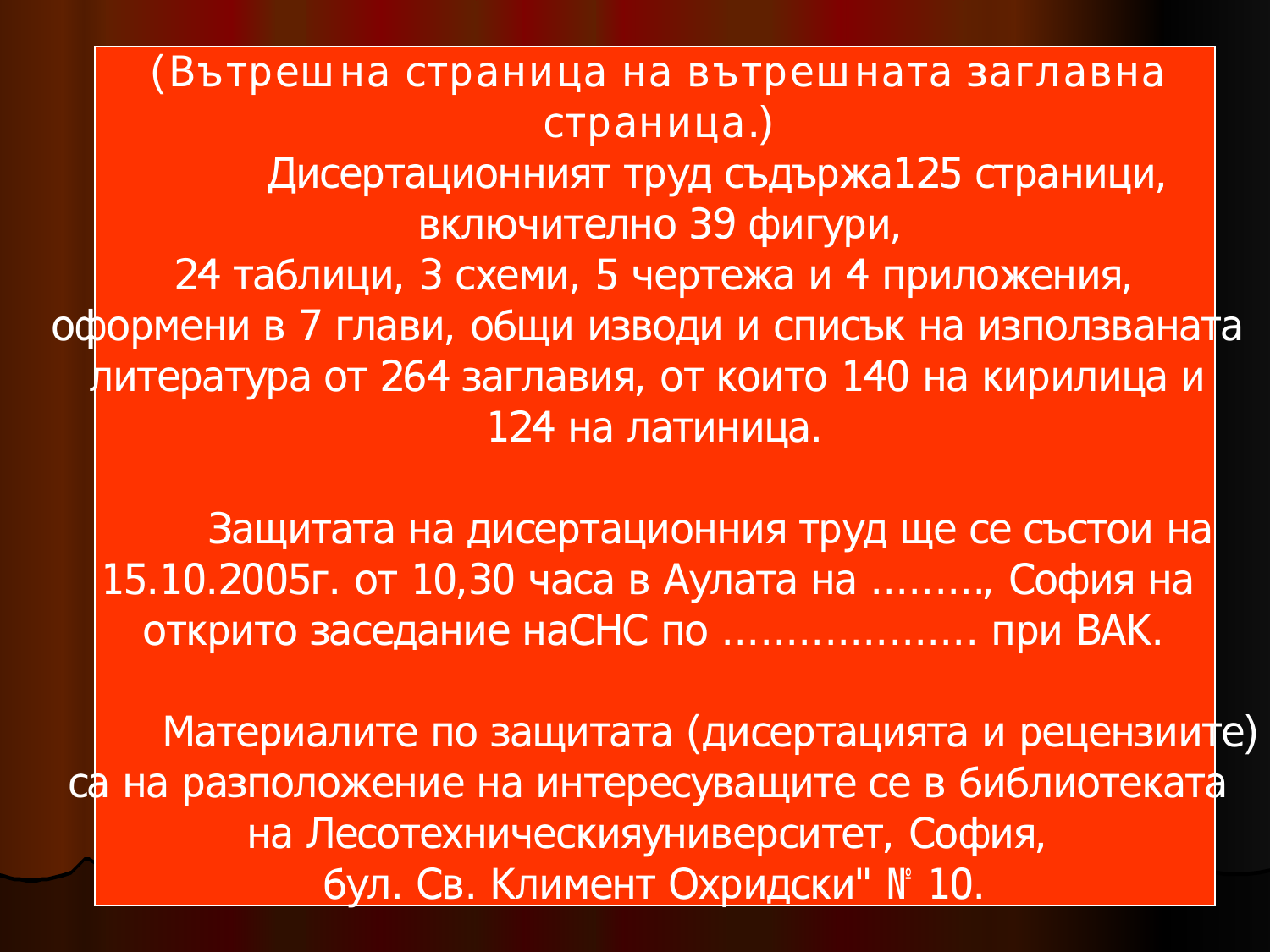

(Вътрешна страница на вътрешната заглавна
 страница.)
	Дисертационният труд съдържа125 страници,
 включително 39 фигури,
 24 таблици, 3 схеми, 5 чертежа и 4 приложения,
оформени в 7 глави, общи изводи и списък на използваната
литература от 264 заглавия, от които 140 на кирилица и
124 на латиница.

	Защитата на дисертационния труд ще се състои на
15.10.2005г. от 10,30 часа в Аулата на ........., София на
открито заседание наСНС по .................... при ВАК.

	Материалите по защитата (дисертацията и рецензиите)
са на разположение на интересуващите се в библиотеката
на Лесотехническияуниверситет, София,
бул. Св. Климент Охридски" № 10.